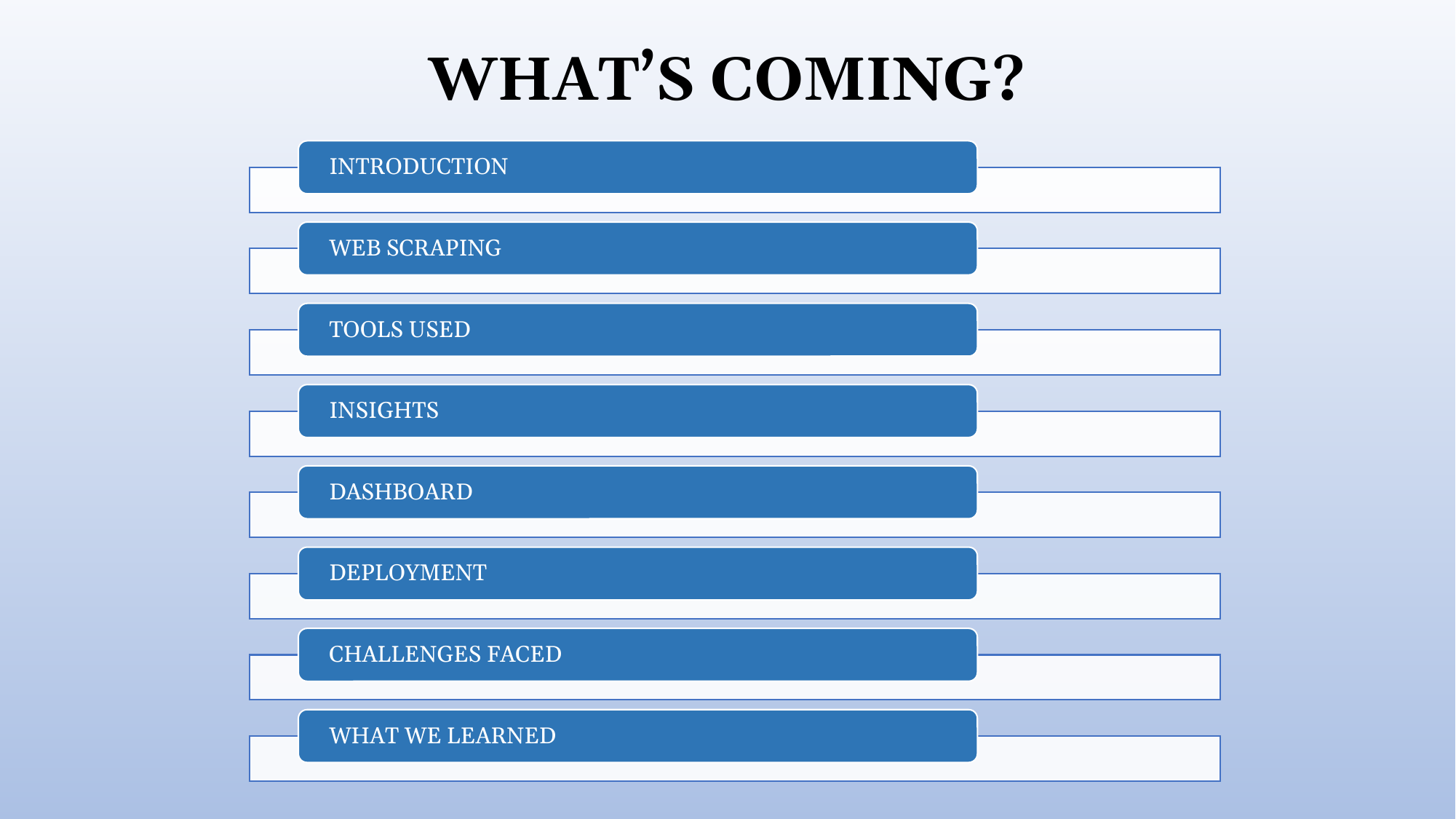

WHAT’S COMING?
INTRODUCTION
WEB SCRAPING
TOOLS USED
INSIGHTS
DASHBOARD
DEPLOYMENT
CHALLENGES FACED
WHAT WE LEARNED